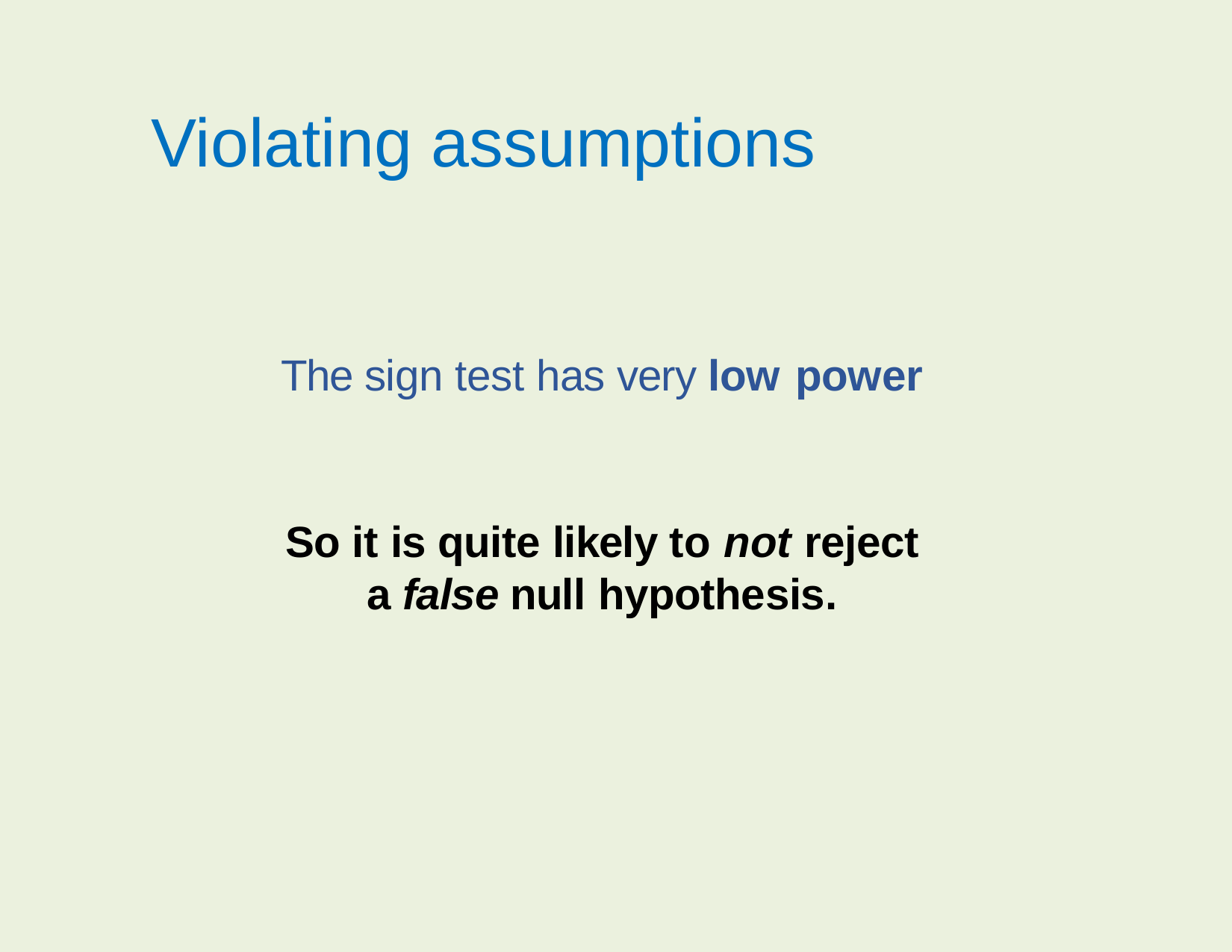

Violating assumptions
The sign test has very low power

So it is quite likely to not reject a false null hypothesis.